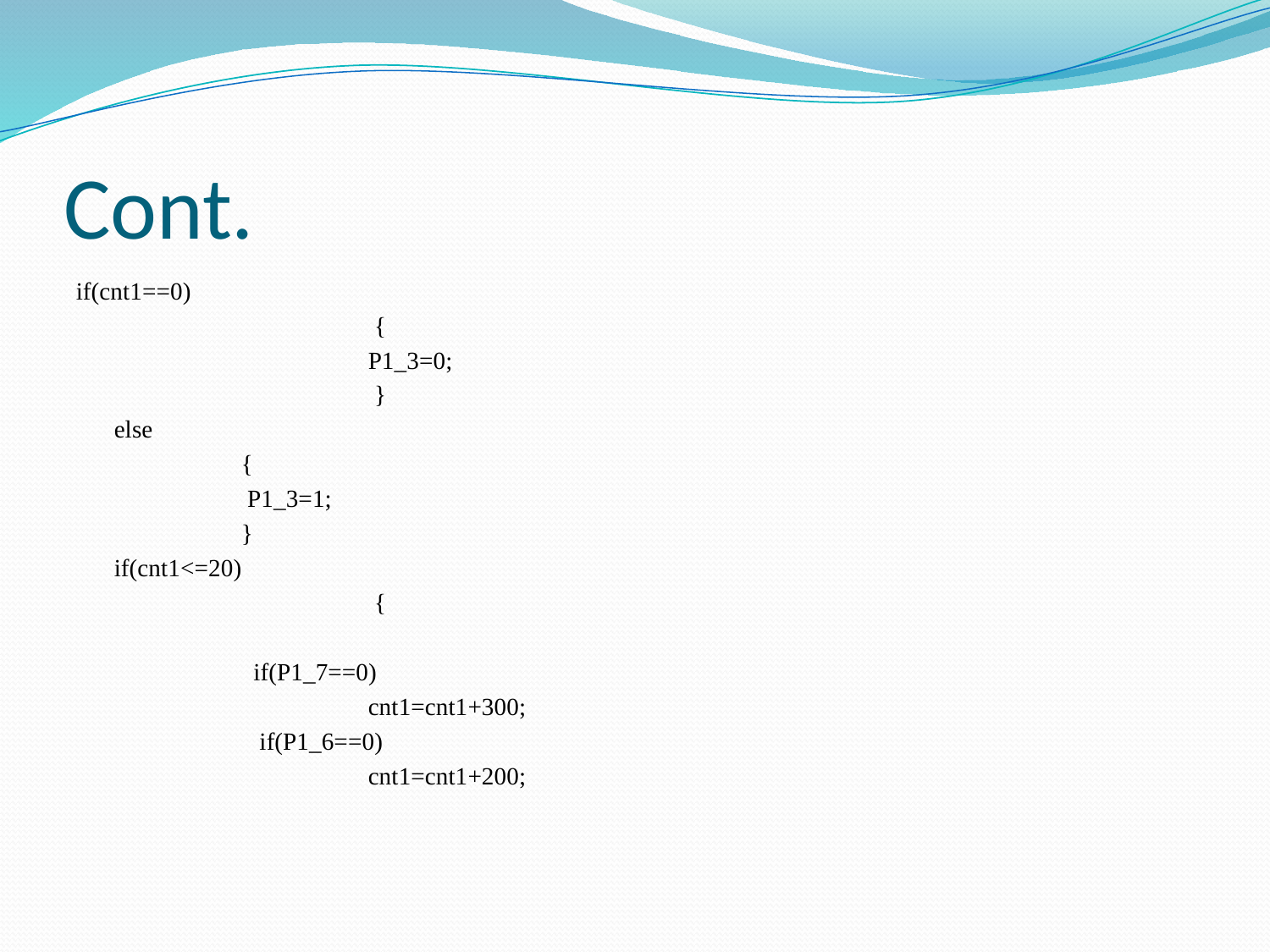

# Cont.
if(cnt1==0)
			 {
			P1_3=0;
			 }
	else
		{
		 P1_3=1;
		}
	if(cnt1<=20)
			 {

   		  if(P1_7==0)
		   	cnt1=cnt1+300;
		   if(P1_6==0)
		   	cnt1=cnt1+200;